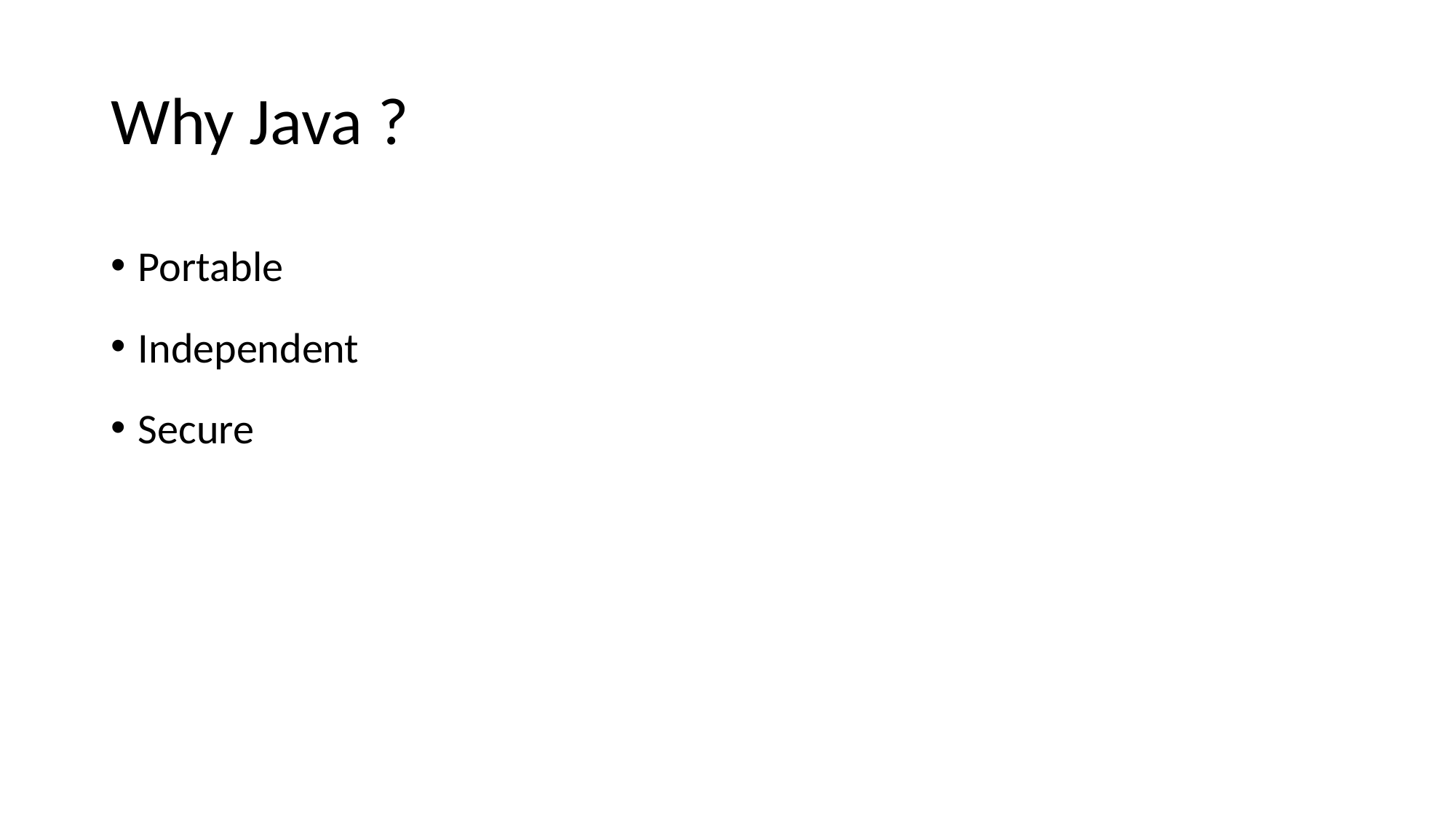

# Why Java ?
Portable
Independent
Secure